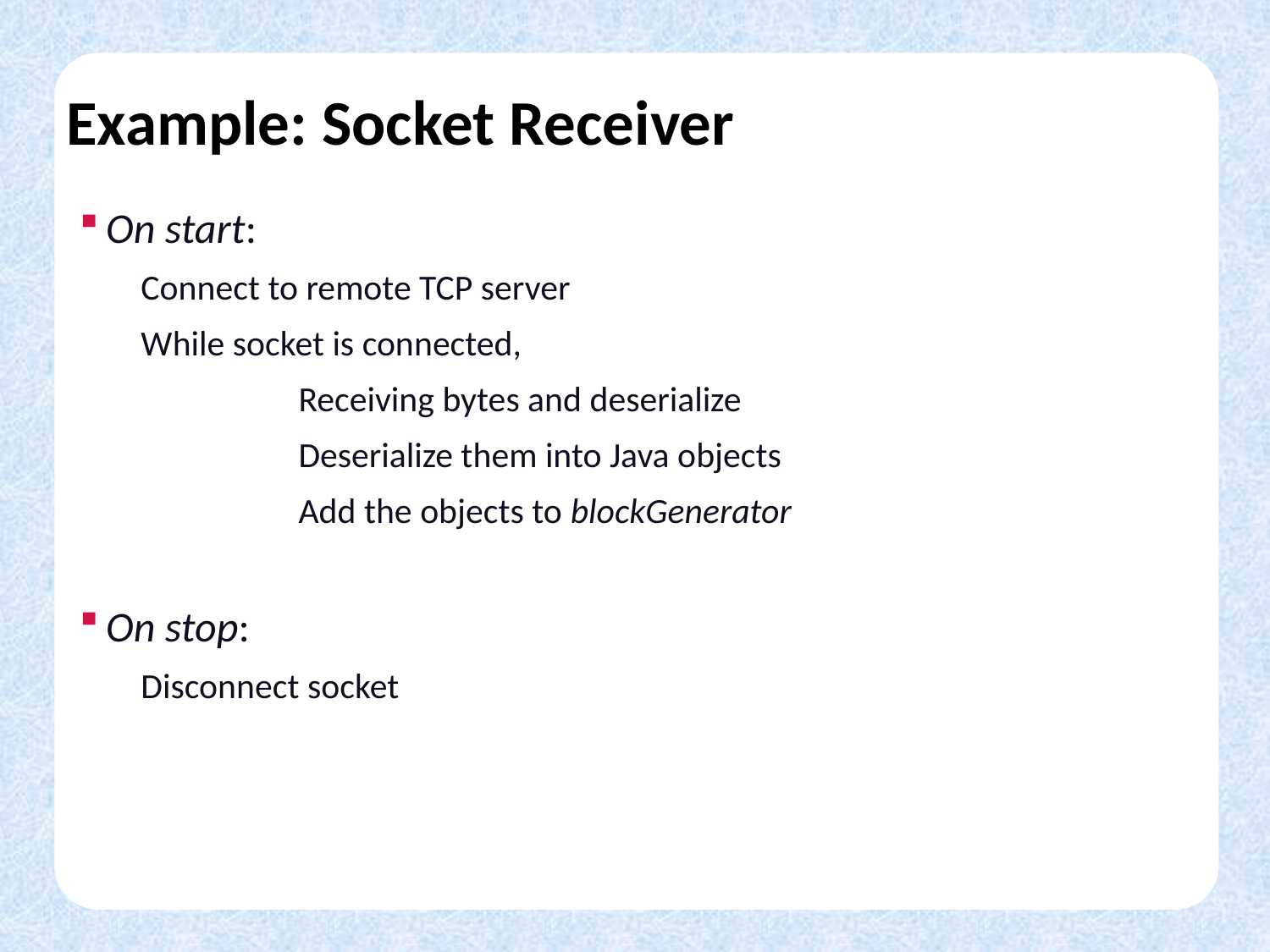

# Example: Socket Receiver
On start:
Connect to remote TCP server
While socket is connected,
	Receiving bytes and deserialize
	Deserialize them into Java objects
	Add the objects to blockGenerator

On stop:
Disconnect socket